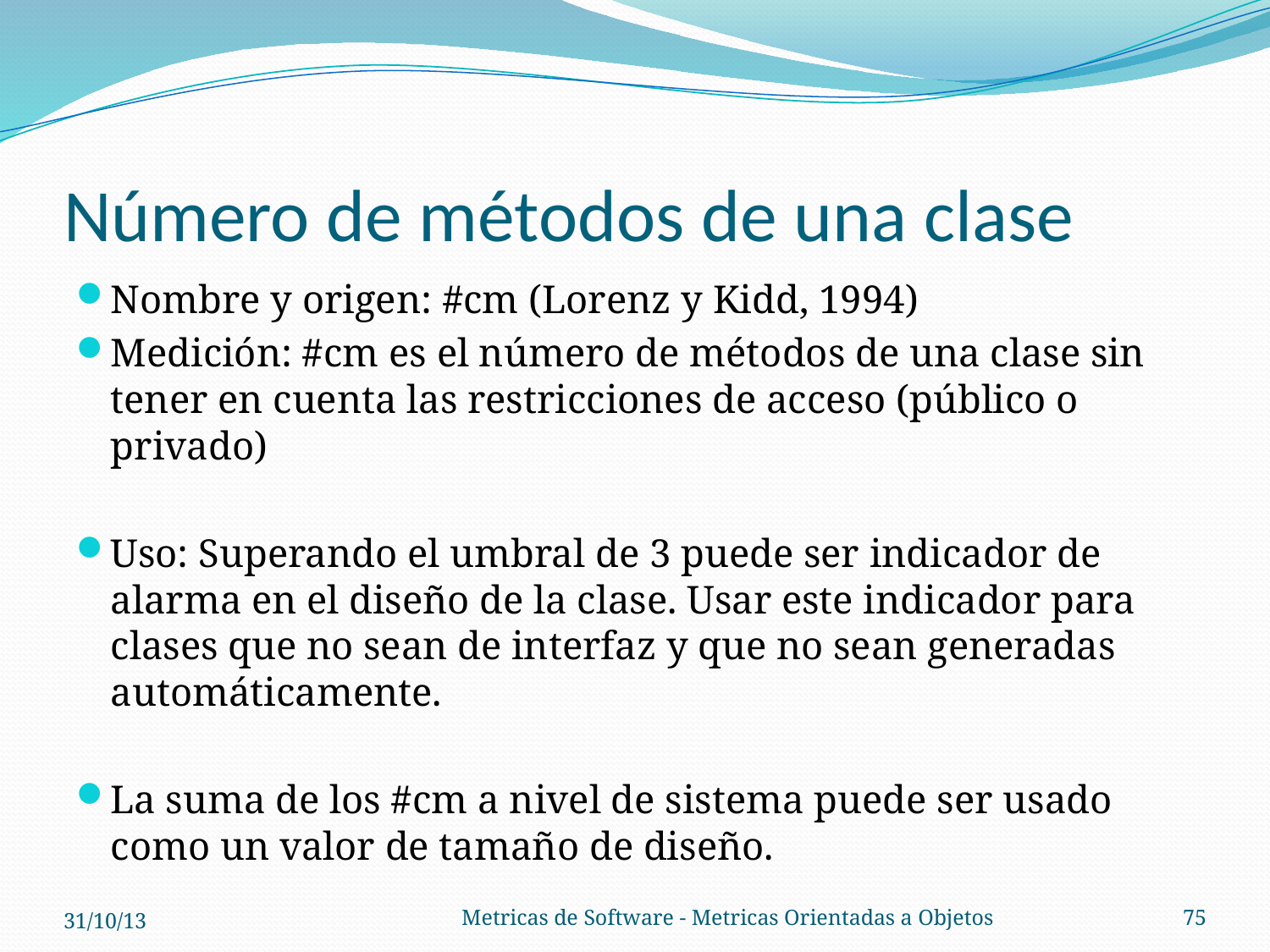

# Número de métodos de una clase
Nombre y origen: #cm (Lorenz y Kidd, 1994)
Medición: #cm es el número de métodos de una clase sin tener en cuenta las restricciones de acceso (público o privado)

Uso: Superando el umbral de 3 puede ser indicador de alarma en el diseño de la clase. Usar este indicador para clases que no sean de interfaz y que no sean generadas automáticamente.

La suma de los #cm a nivel de sistema puede ser usado como un valor de tamaño de diseño.

31/10/13
Metricas de Software - Metricas Orientadas a Objetos
75